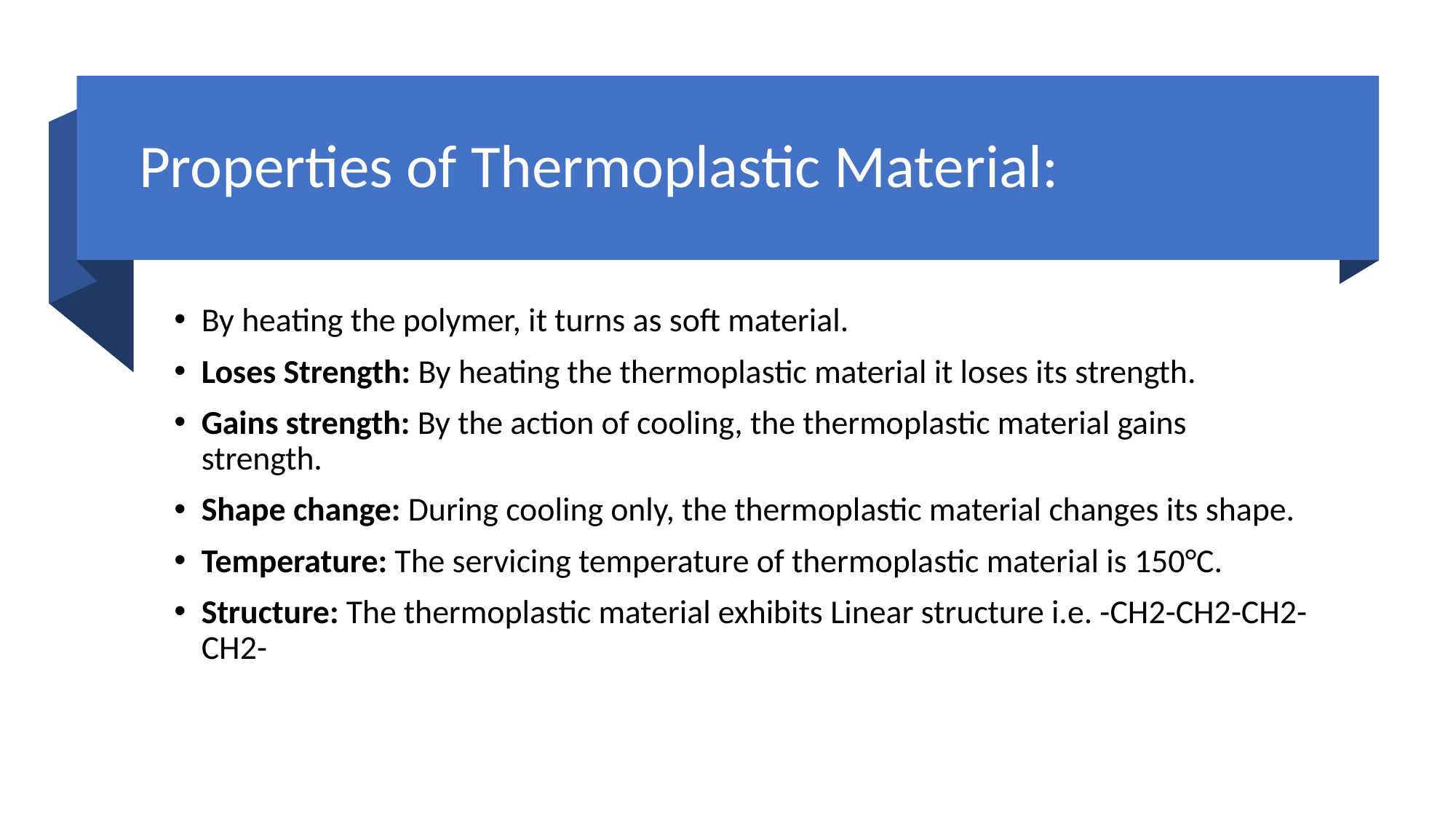

# Properties of Thermoplastic Material:

By heating the polymer, it turns as soft material.
Loses Strength: By heating the thermoplastic material it loses its strength.
Gains strength: By the action of cooling, the thermoplastic material gains strength.
Shape change: During cooling only, the thermoplastic material changes its shape.
Temperature: The servicing temperature of thermoplastic material is 150°C.
Structure: The thermoplastic material exhibits Linear structure i.e. -CH2-CH2-CH2-CH2-